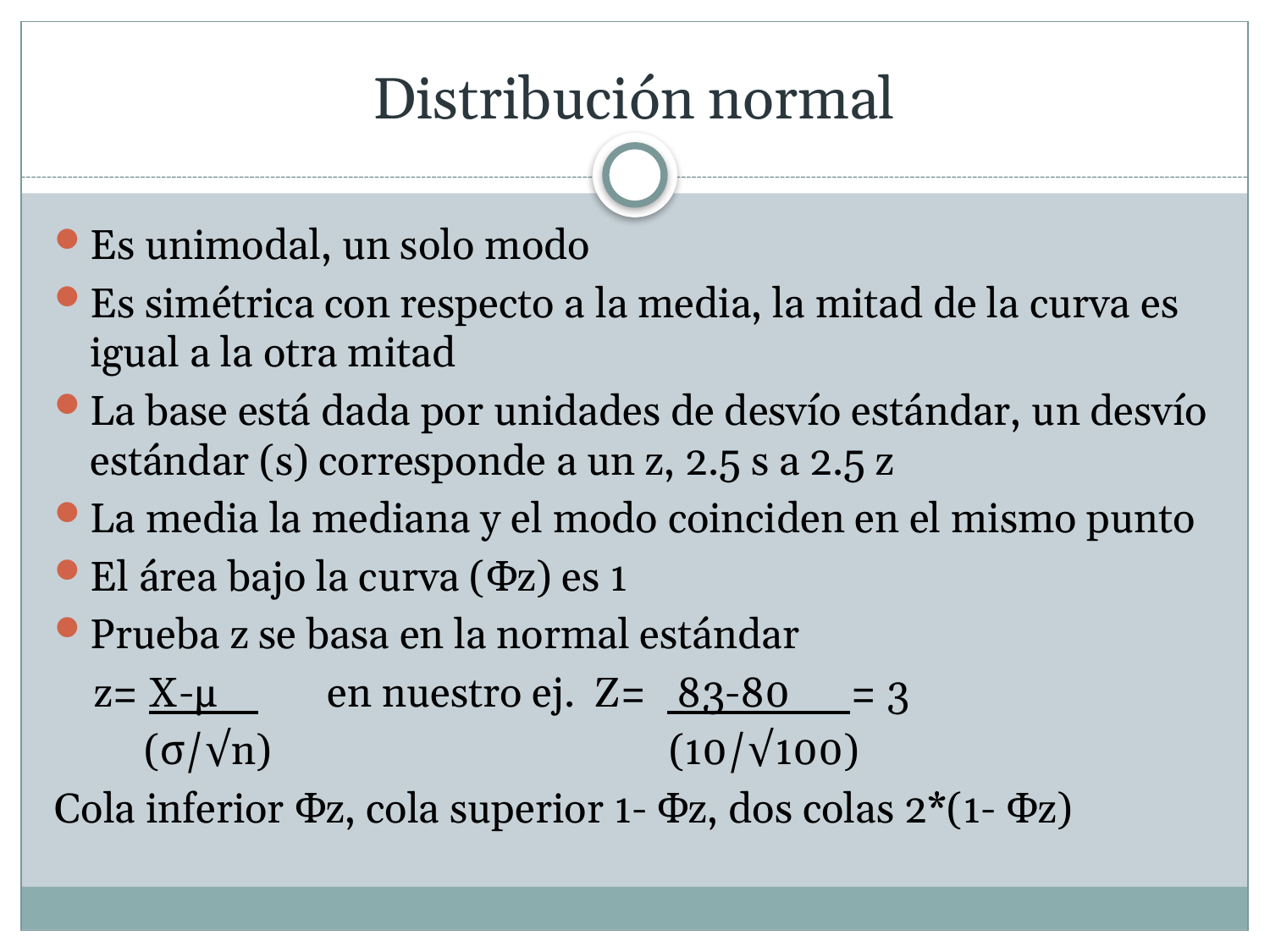

# Distribución normal
Es unimodal, un solo modo
Es simétrica con respecto a la media, la mitad de la curva es igual a la otra mitad
La base está dada por unidades de desvío estándar, un desvío estándar (s) corresponde a un z, 2.5 s a 2.5 z
La media la mediana y el modo coinciden en el mismo punto
El área bajo la curva (Φz) es 1
Prueba z se basa en la normal estándar
    z= X-μ           en nuestro ej.  Z=   83-80      = 3
         (σ/√n)                                        (10/√100)
Cola inferior Φz, cola superior 1- Φz, dos colas 2*(1- Φz)